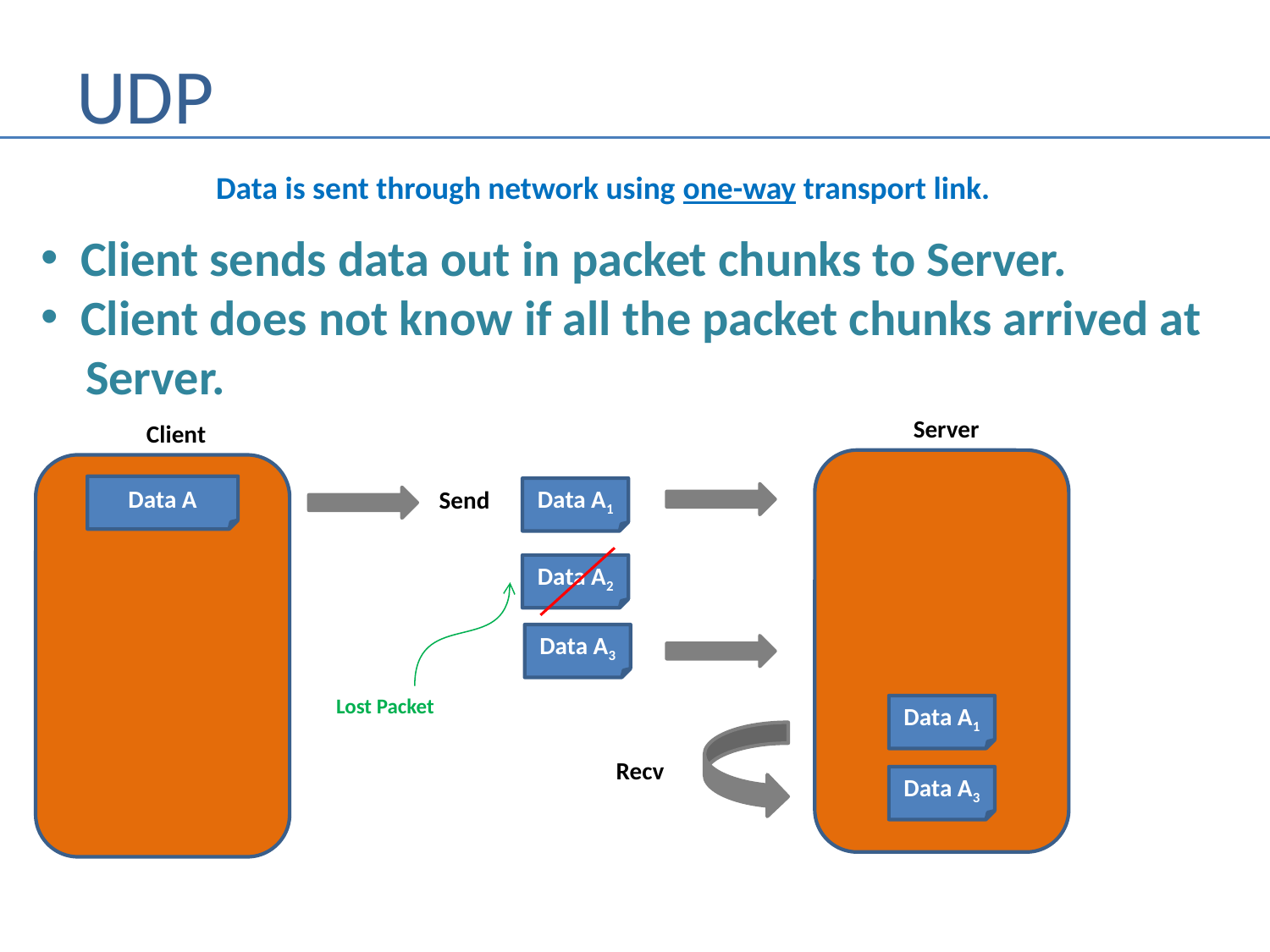

# UDP

Client sends data out in packet chunks to Server.
Client does not know if all the packet chunks arrived at
    Server.
Data is sent through network using one-way transport link.
Server
     Client

Data A
Send
Data A1

Data A2
Data A3

Lost Packet
Data A1

Recv
Data A3